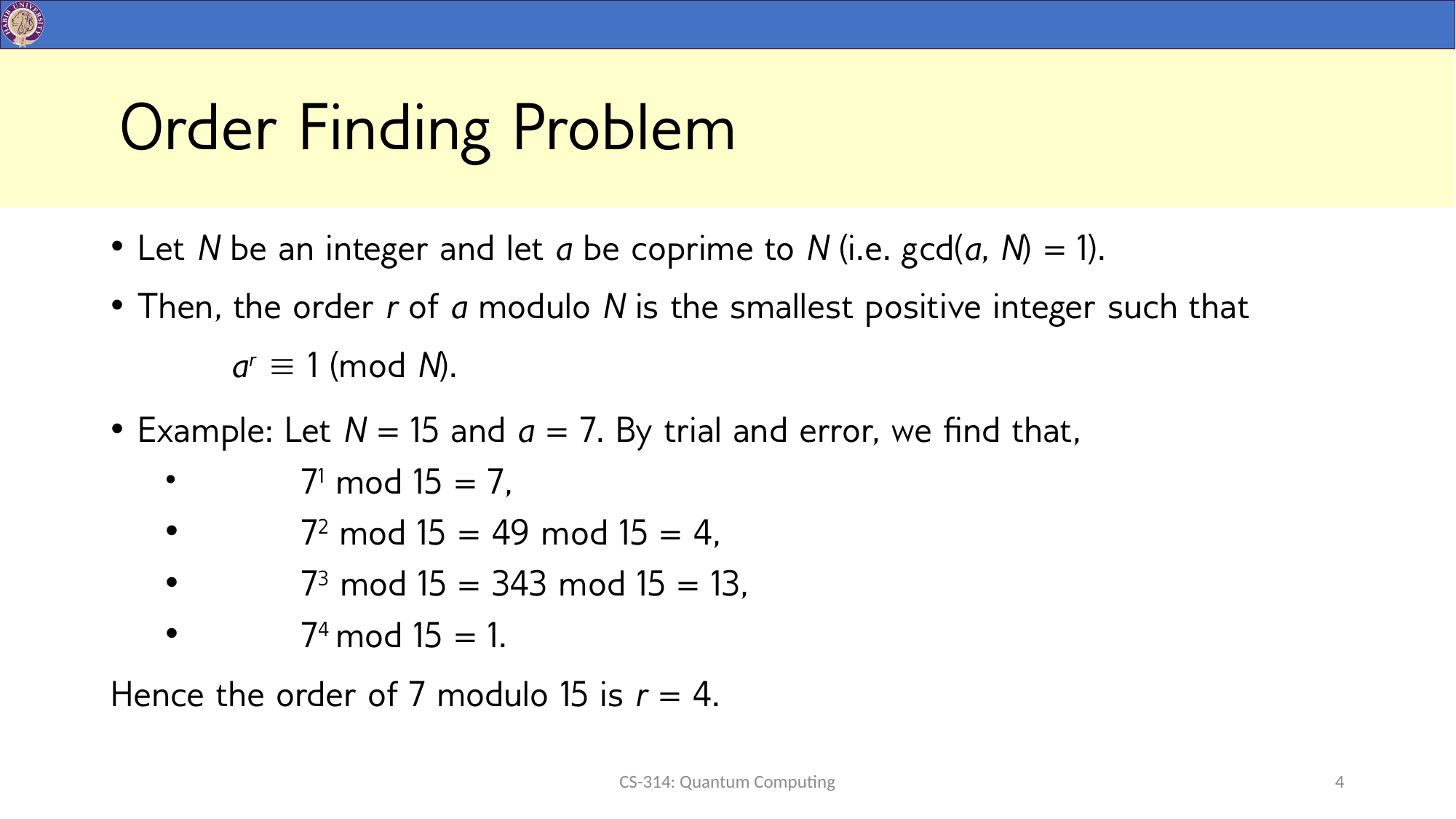

# Order Finding Problem
Let N be an integer and let a be coprime to N (i.e. gcd(a, N) = 1).
Then, the order r of a modulo N is the smallest positive integer such that
	 ar  ≡ 1 (mod N).
Example: Let N = 15 and a = 7. By trial and error, we find that,
	71 mod 15 = 7,
	72 mod 15 = 49 mod 15 = 4,
	73 mod 15 = 343 mod 15 = 13,
	74 mod 15 = 1.
Hence the order of 7 modulo 15 is r = 4.
CS-314: Quantum Computing
4